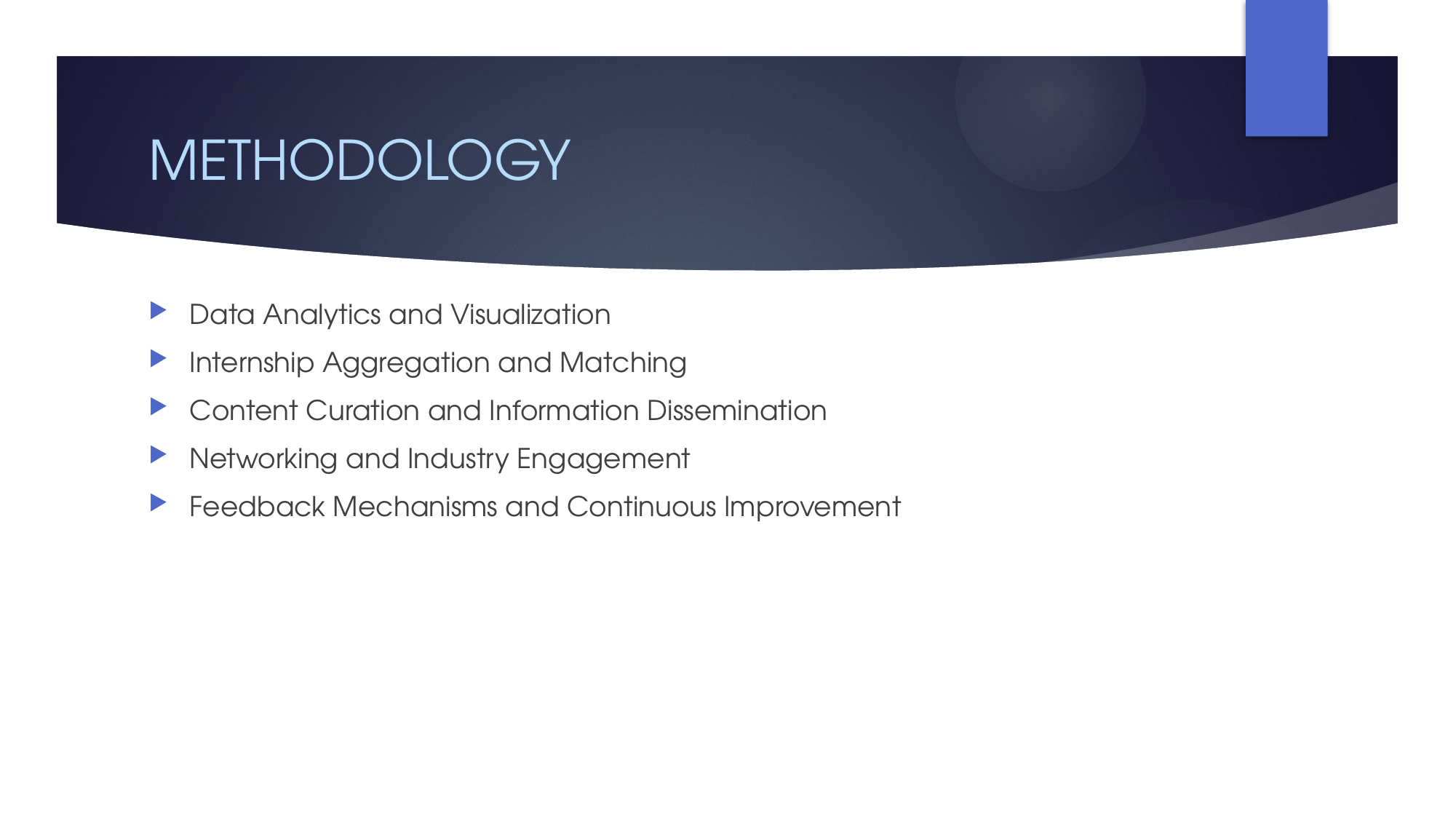

# METHODOLOGY
Data Analytics and Visualization
Internship Aggregation and Matching
Content Curation and Information Dissemination
Networking and Industry Engagement
Feedback Mechanisms and Continuous Improvement